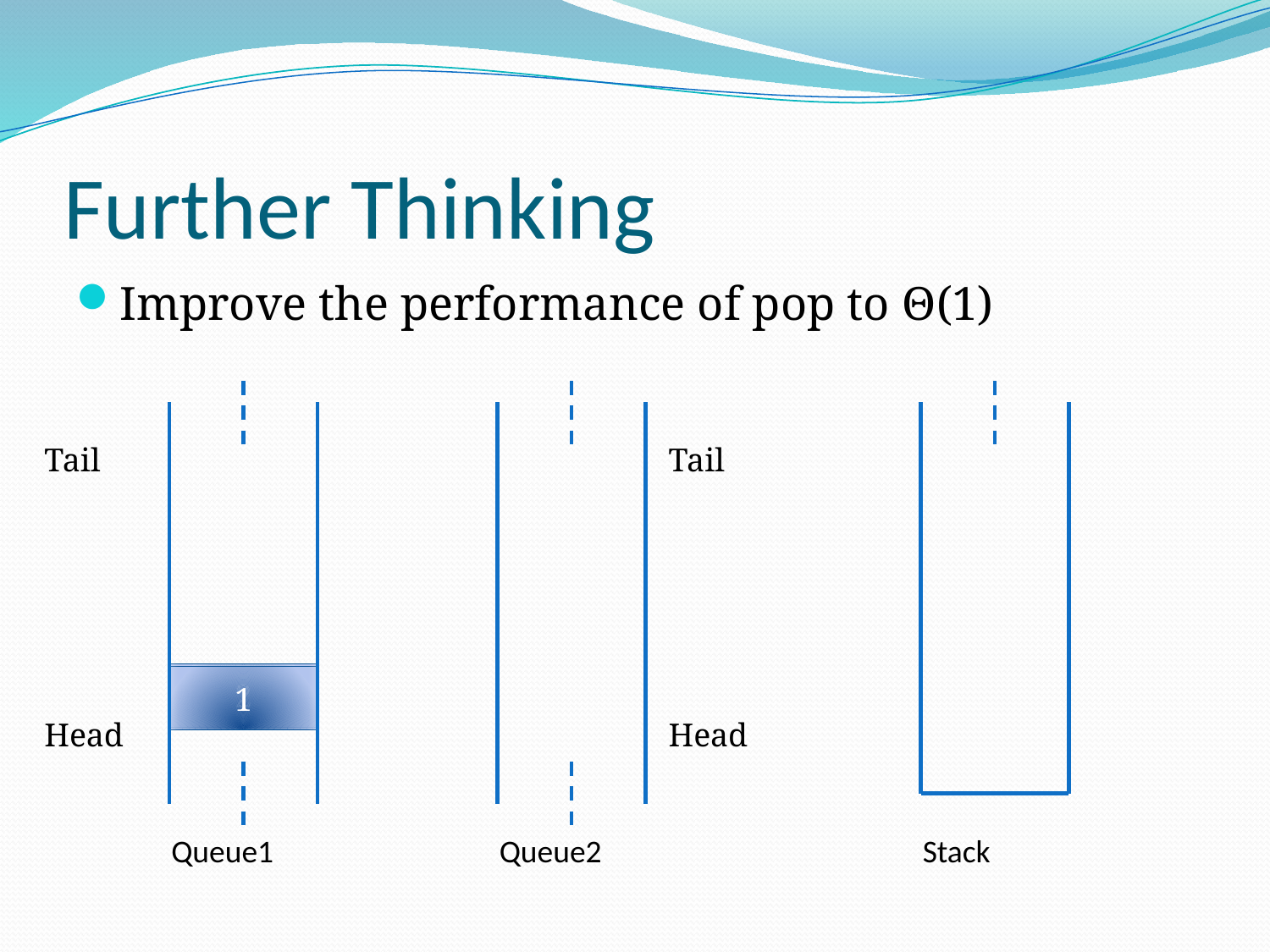

# Further Thinking
Improve the performance of pop to Θ(1)
Tail
Tail
2
3
1
Head
Head
Queue1
Queue2
Stack